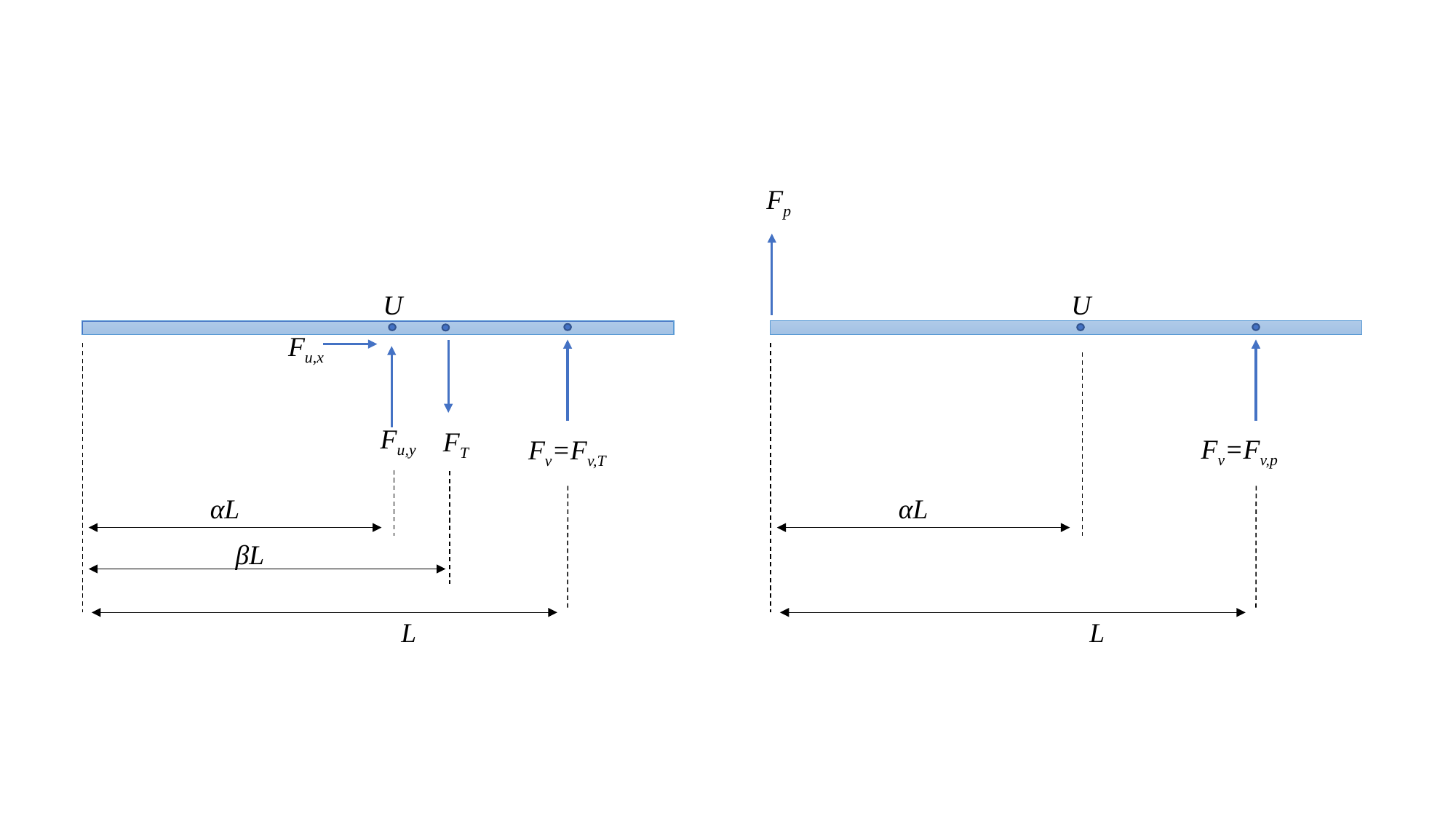

Fp
U
U

Fu,x

FT
Fu,y
Fv=Fv,p
Fv=Fv,T
αL
αL
βL
L
L